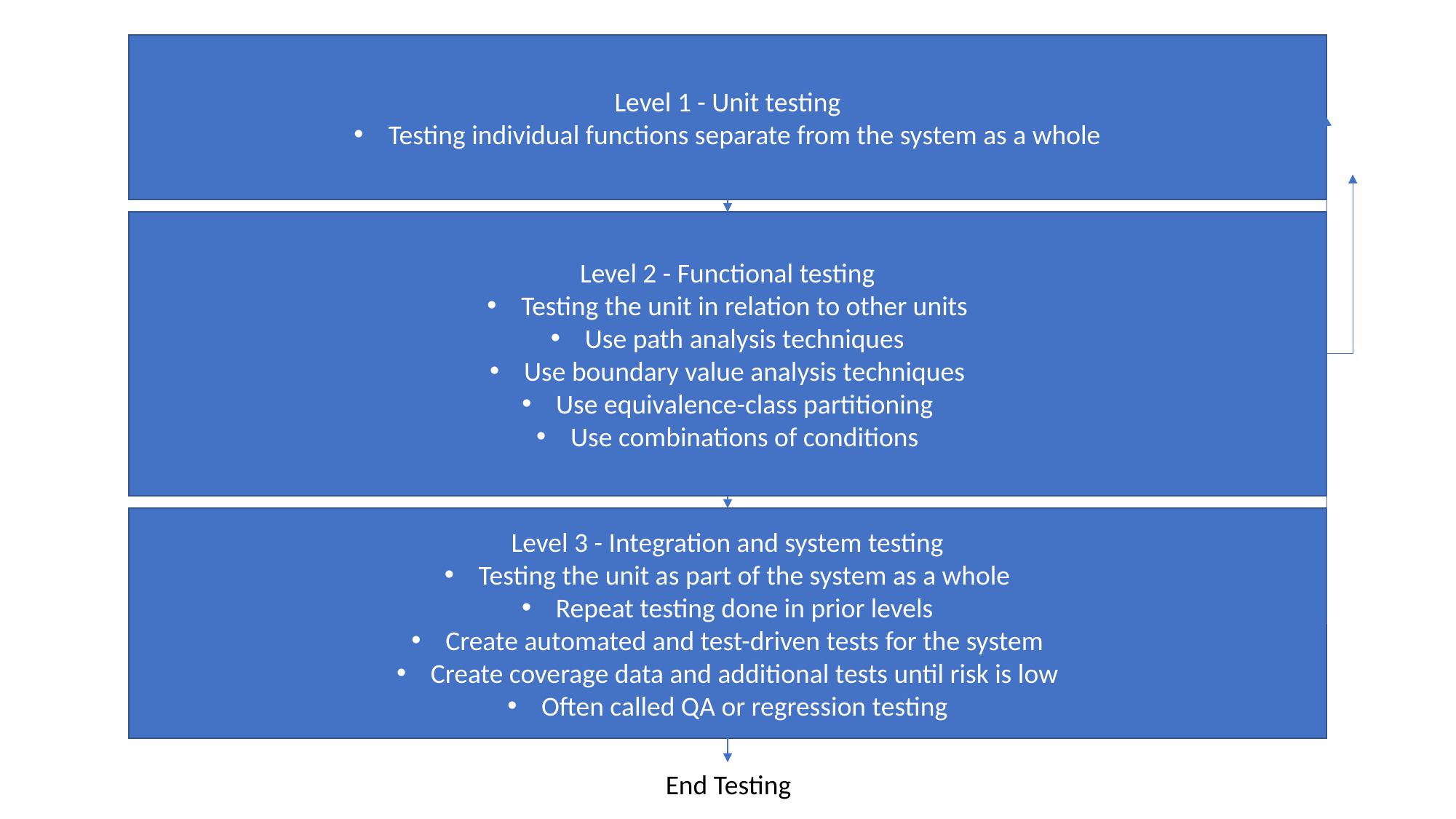

Level 1 - Unit testing
Testing individual functions separate from the system as a whole
Level 2 - Functional testing
Testing the unit in relation to other units
Use path analysis techniques
Use boundary value analysis techniques
Use equivalence-class partitioning
Use combinations of conditions
Level 3 - Integration and system testing
Testing the unit as part of the system as a whole
Repeat testing done in prior levels
Create automated and test-driven tests for the system
Create coverage data and additional tests until risk is low
Often called QA or regression testing
End Testing